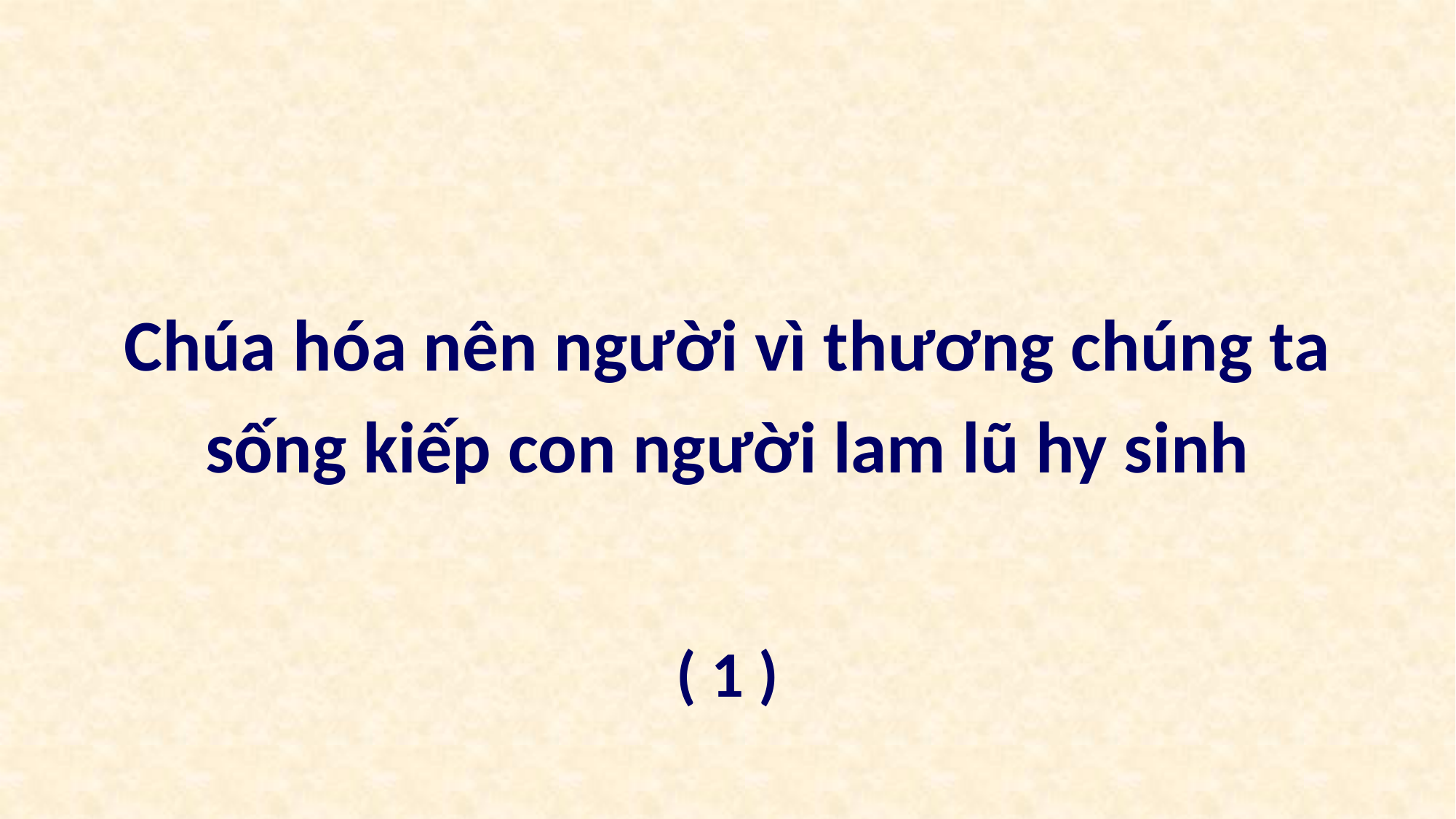

Chúa hóa nên người vì thương chúng ta
sống kiếp con người lam lũ hy sinh
( 1 )